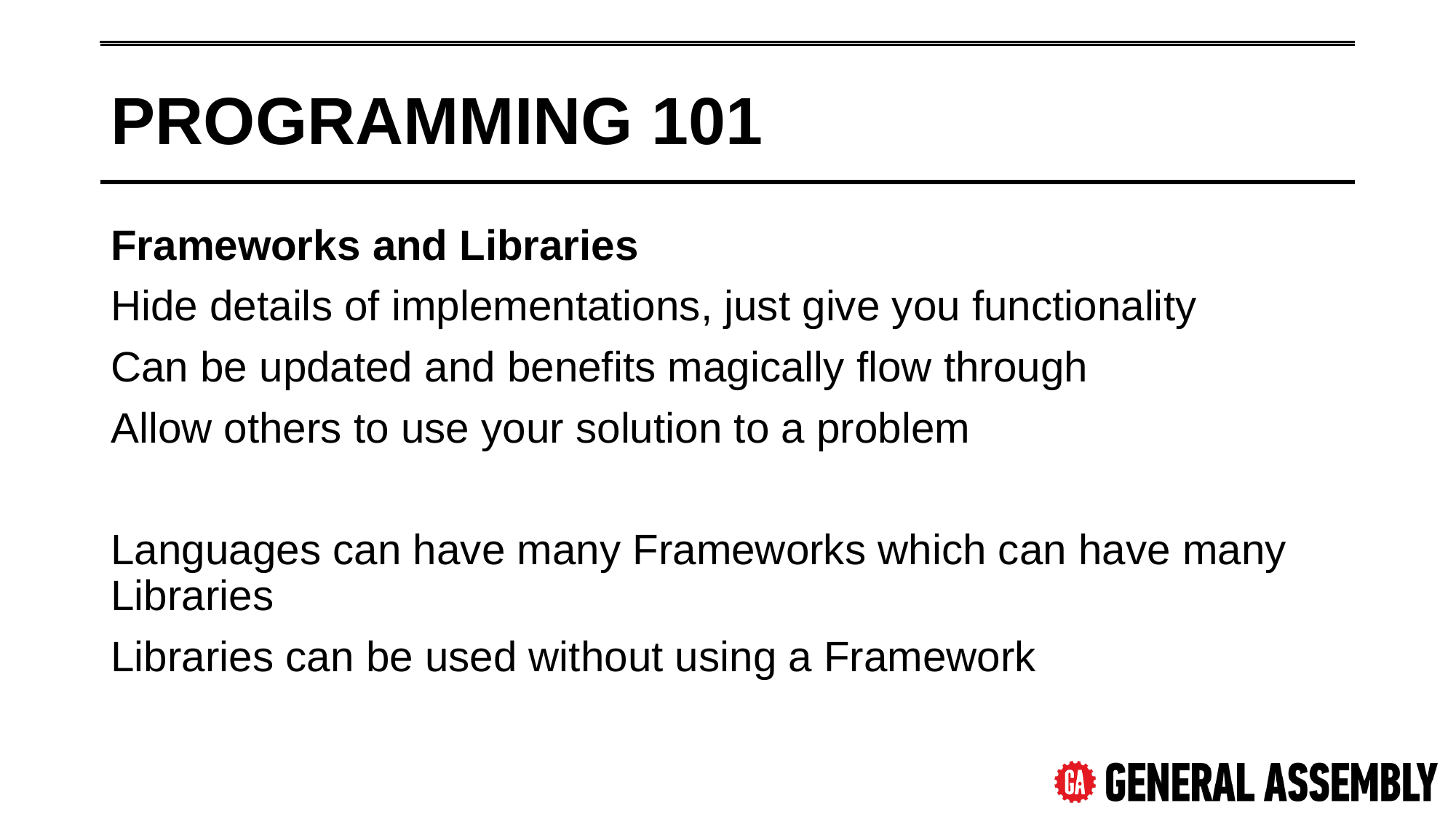

# Programming 101
Frameworks and Libraries
Hide details of implementations, just give you functionality
Can be updated and benefits magically flow through
Allow others to use your solution to a problem

Languages can have many Frameworks which can have many Libraries
Libraries can be used without using a Framework